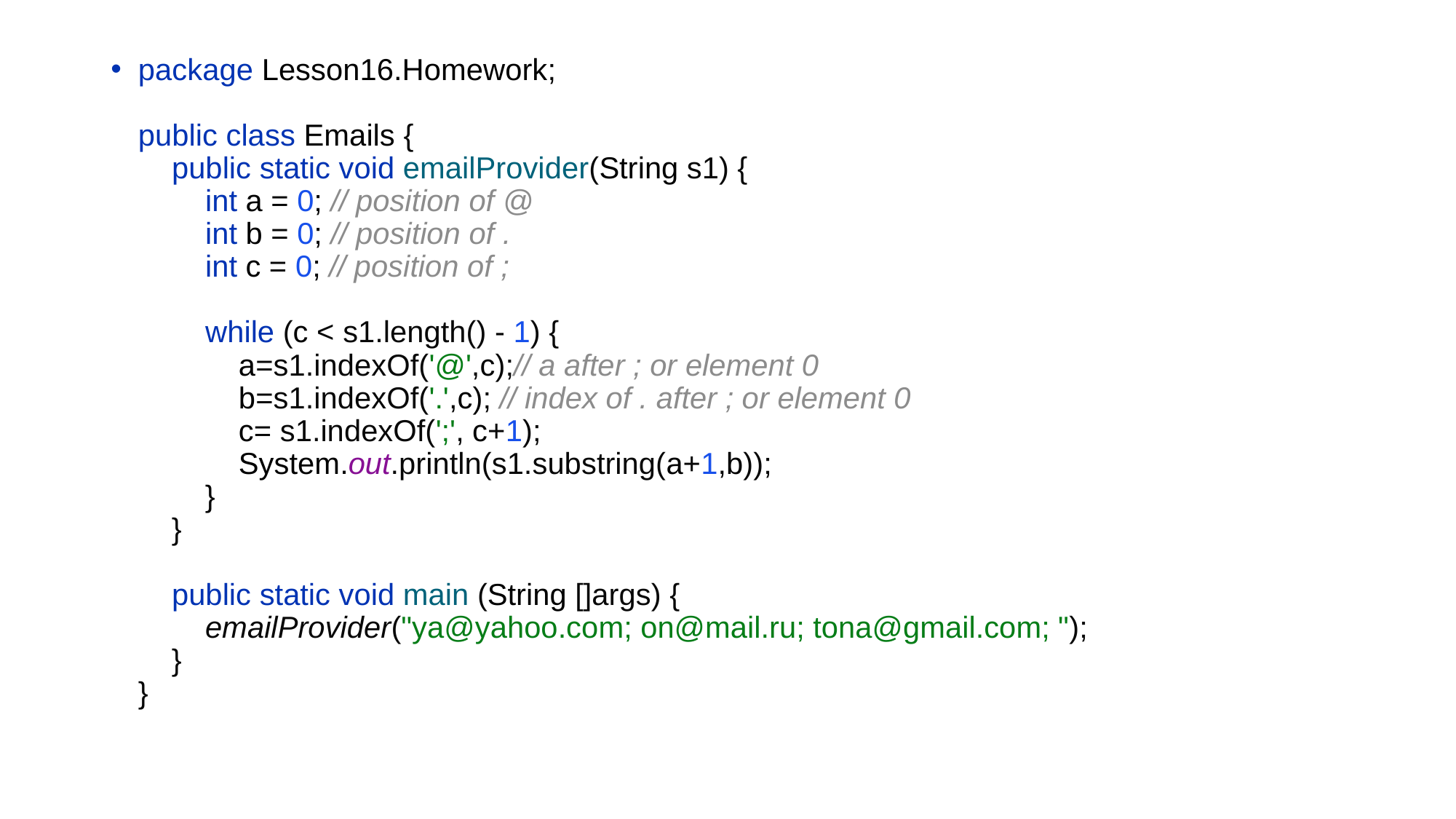

package Lesson16.Homework;
public class Emails {
    public static void emailProvider(String s1) {
        int a = 0; // position of @
        int b = 0; // position of .
        int c = 0; // position of ;
        while (c < s1.length() - 1) {
            a=s1.indexOf('@',c);// a after ; or element 0
            b=s1.indexOf('.',c); // index of . after ; or element 0
            c= s1.indexOf(';', c+1);
            System.out.println(s1.substring(a+1,b));
        }
    }
    public static void main (String []args) {
        emailProvider("ya@yahoo.com; on@mail.ru; tona@gmail.com; ");
    }
}